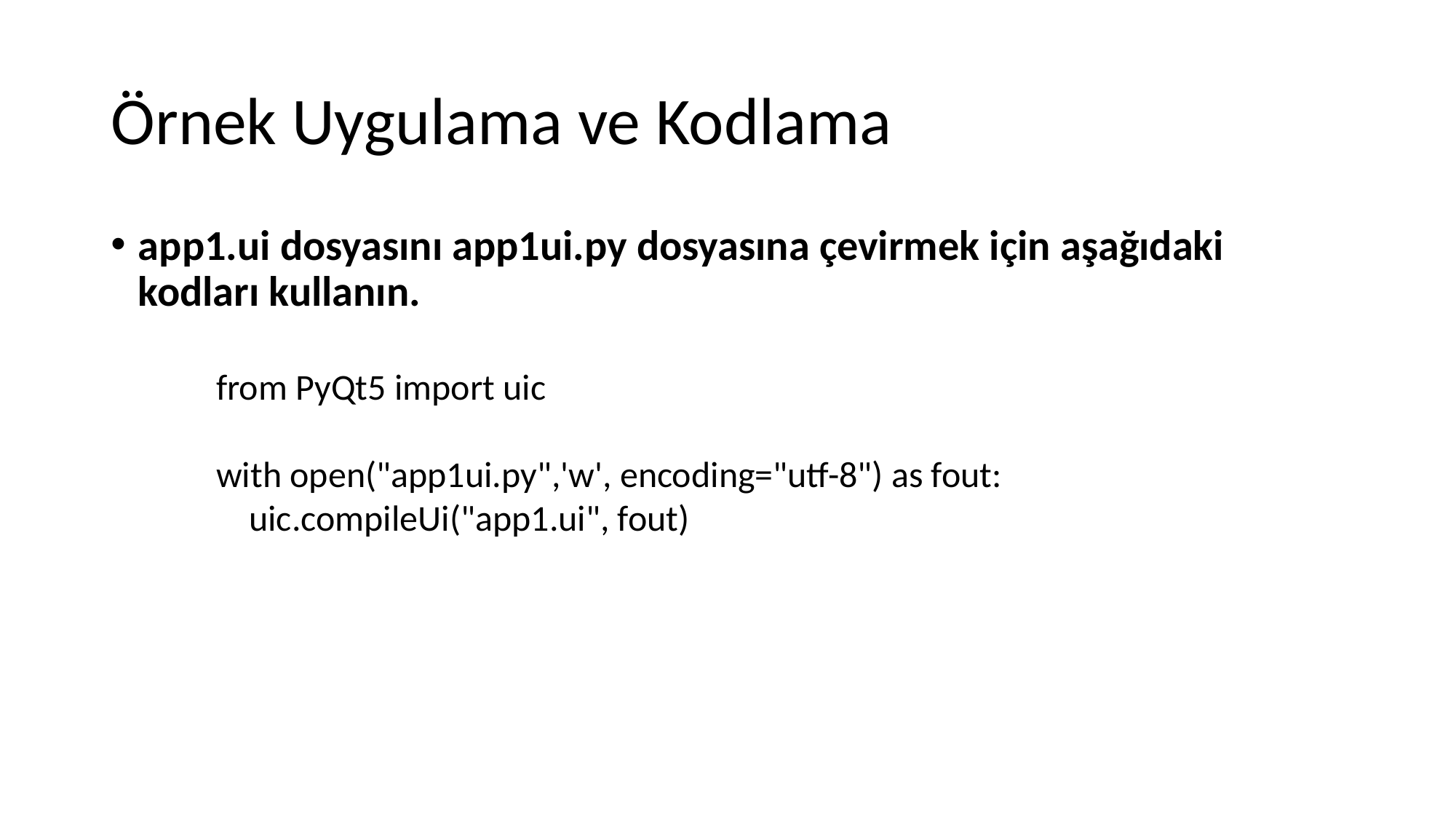

# Örnek Uygulama ve Kodlama
app1.ui dosyasını app1ui.py dosyasına çevirmek için aşağıdaki kodları kullanın.
from PyQt5 import uic

with open("app1ui.py",'w', encoding="utf-8") as fout:
    uic.compileUi("app1.ui", fout)